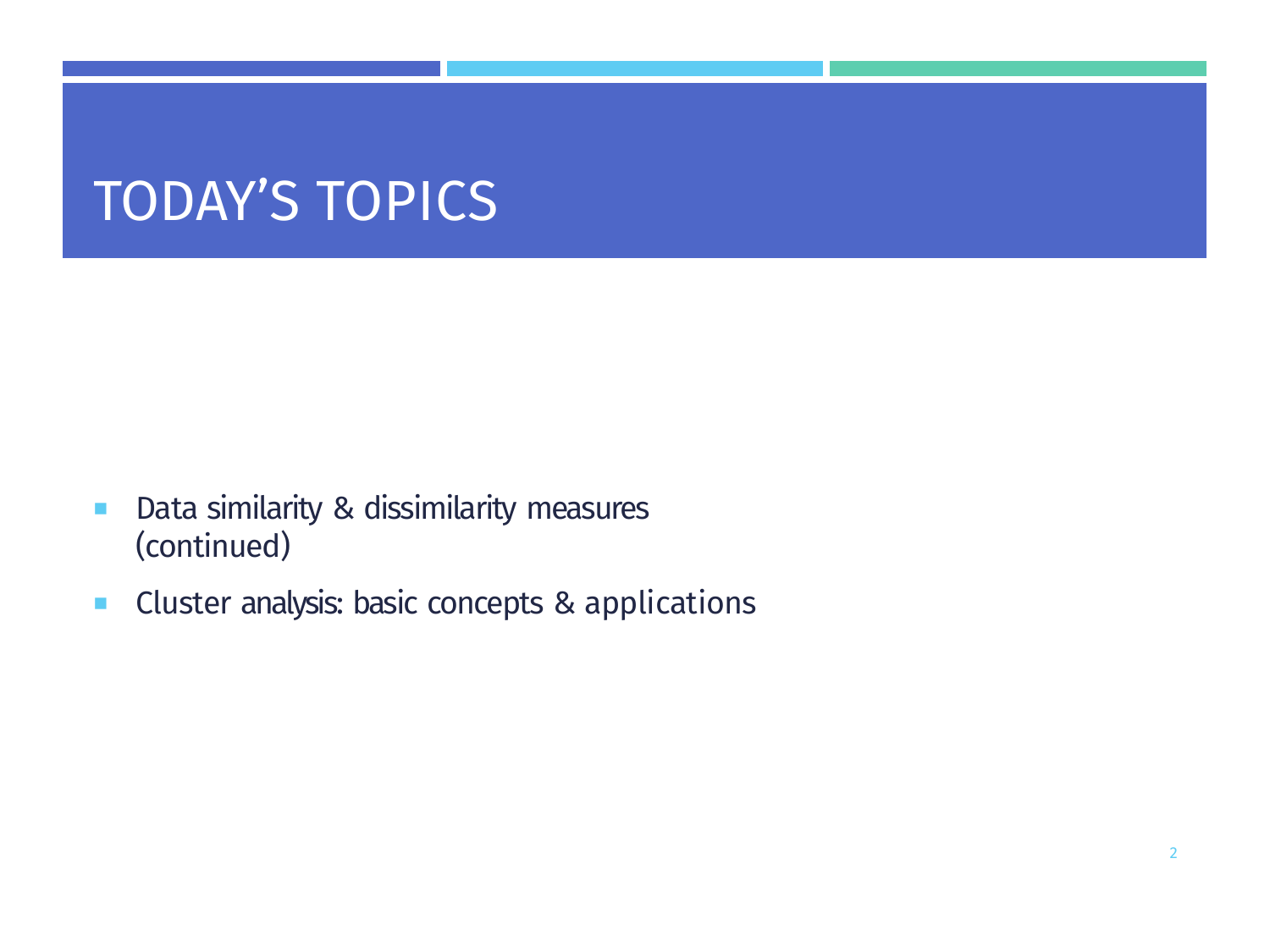

|  |  |  |
| --- | --- | --- |
| TODAY’S TOPICS |  |  |
Data similarity & dissimilarity measures (continued)
Cluster analysis: basic concepts & applications
2